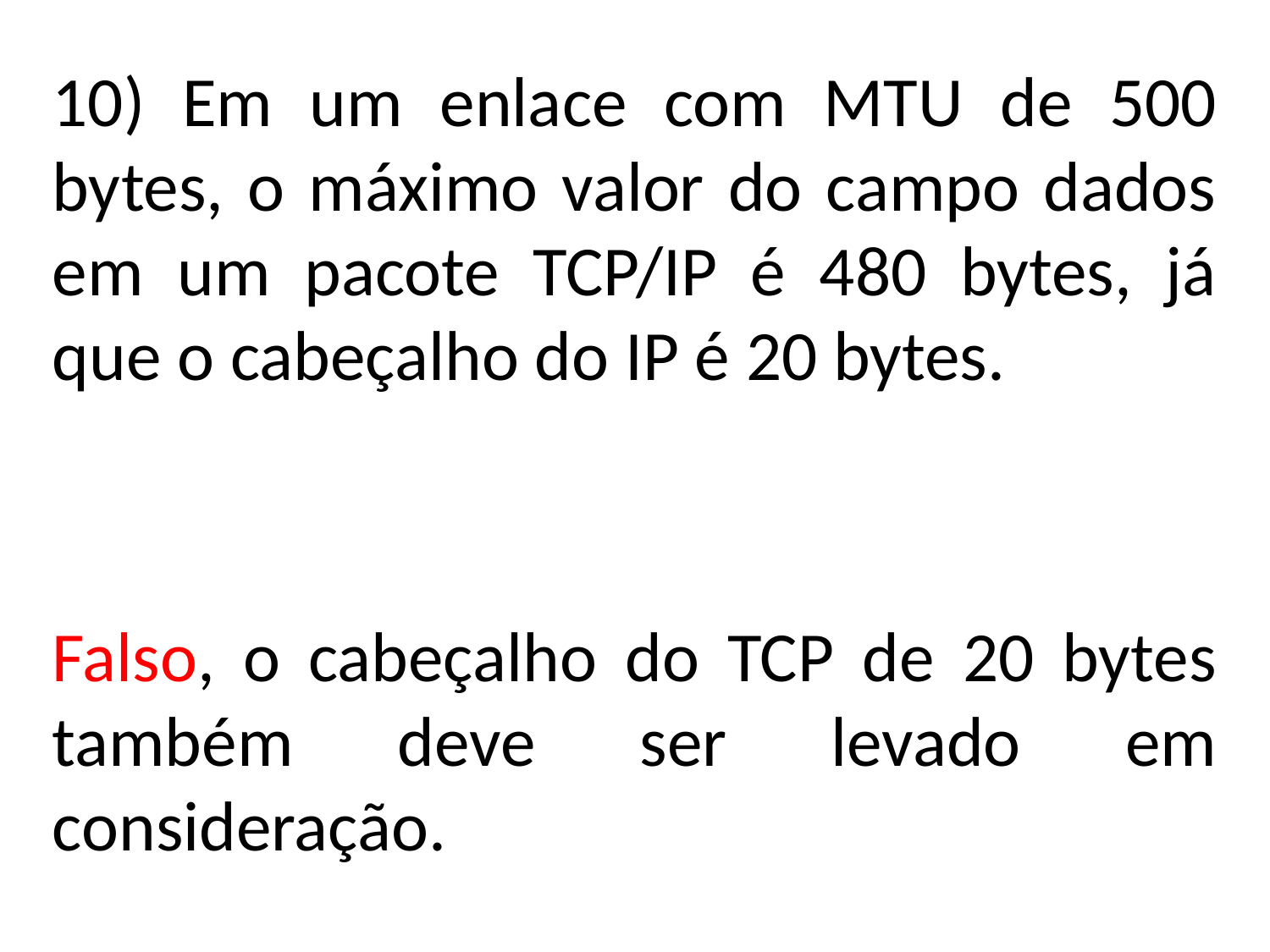

10) Em um enlace com MTU de 500 bytes, o máximo valor do campo dados em um pacote TCP/IP é 480 bytes, já que o cabeçalho do IP é 20 bytes.
Falso, o cabeçalho do TCP de 20 bytes também deve ser levado em consideração.